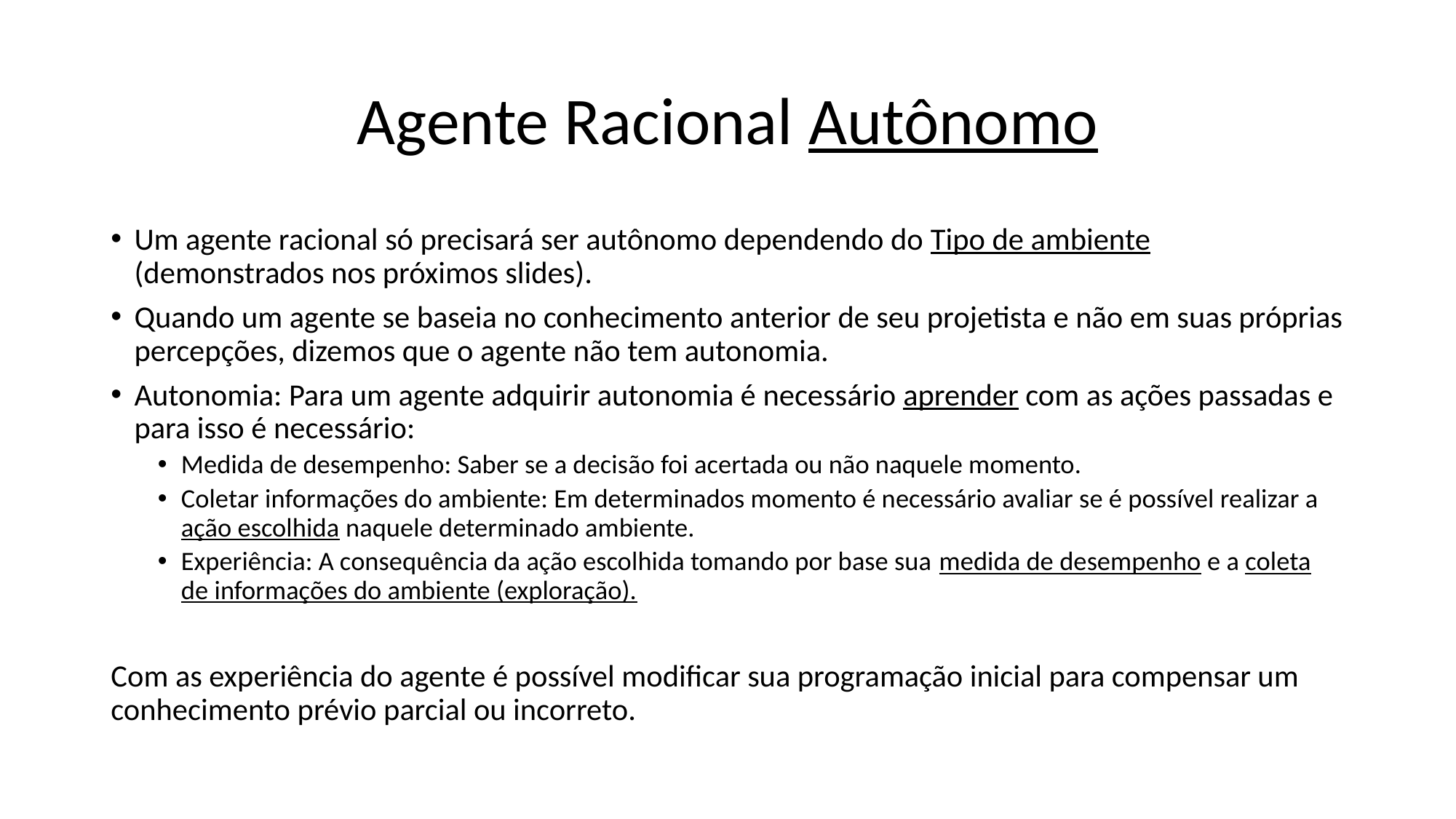

# Agente Racional Autônomo
Um agente racional só precisará ser autônomo dependendo do Tipo de ambiente (demonstrados nos próximos slides).
Quando um agente se baseia no conhecimento anterior de seu projetista e não em suas próprias percepções, dizemos que o agente não tem autonomia.
Autonomia: Para um agente adquirir autonomia é necessário aprender com as ações passadas e para isso é necessário:
Medida de desempenho: Saber se a decisão foi acertada ou não naquele momento.
Coletar informações do ambiente: Em determinados momento é necessário avaliar se é possível realizar a ação escolhida naquele determinado ambiente.
Experiência: A consequência da ação escolhida tomando por base sua medida de desempenho e a coleta de informações do ambiente (exploração).

Com as experiência do agente é possível modificar sua programação inicial para compensar um conhecimento prévio parcial ou incorreto.